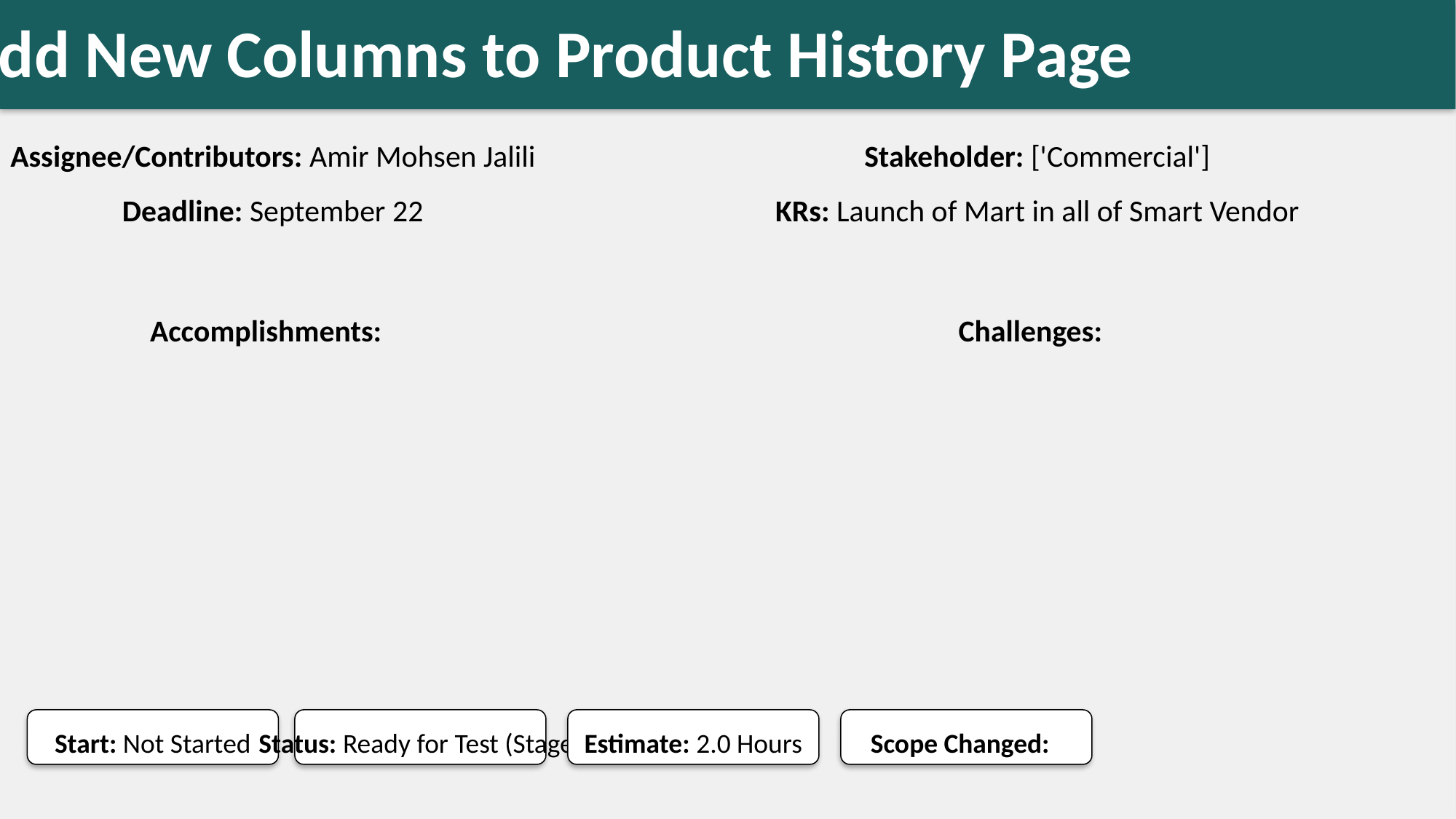

Add New Columns to Product History Page
#

Assignee/Contributors: Amir Mohsen Jalili

Stakeholder: ['Commercial']

Deadline: September 22

KRs: Launch of Mart in all of Smart Vendor

Accomplishments:

Challenges:

Start: Not Started

Status: Ready for Test (Stage)

Estimate: 2.0 Hours

Scope Changed: